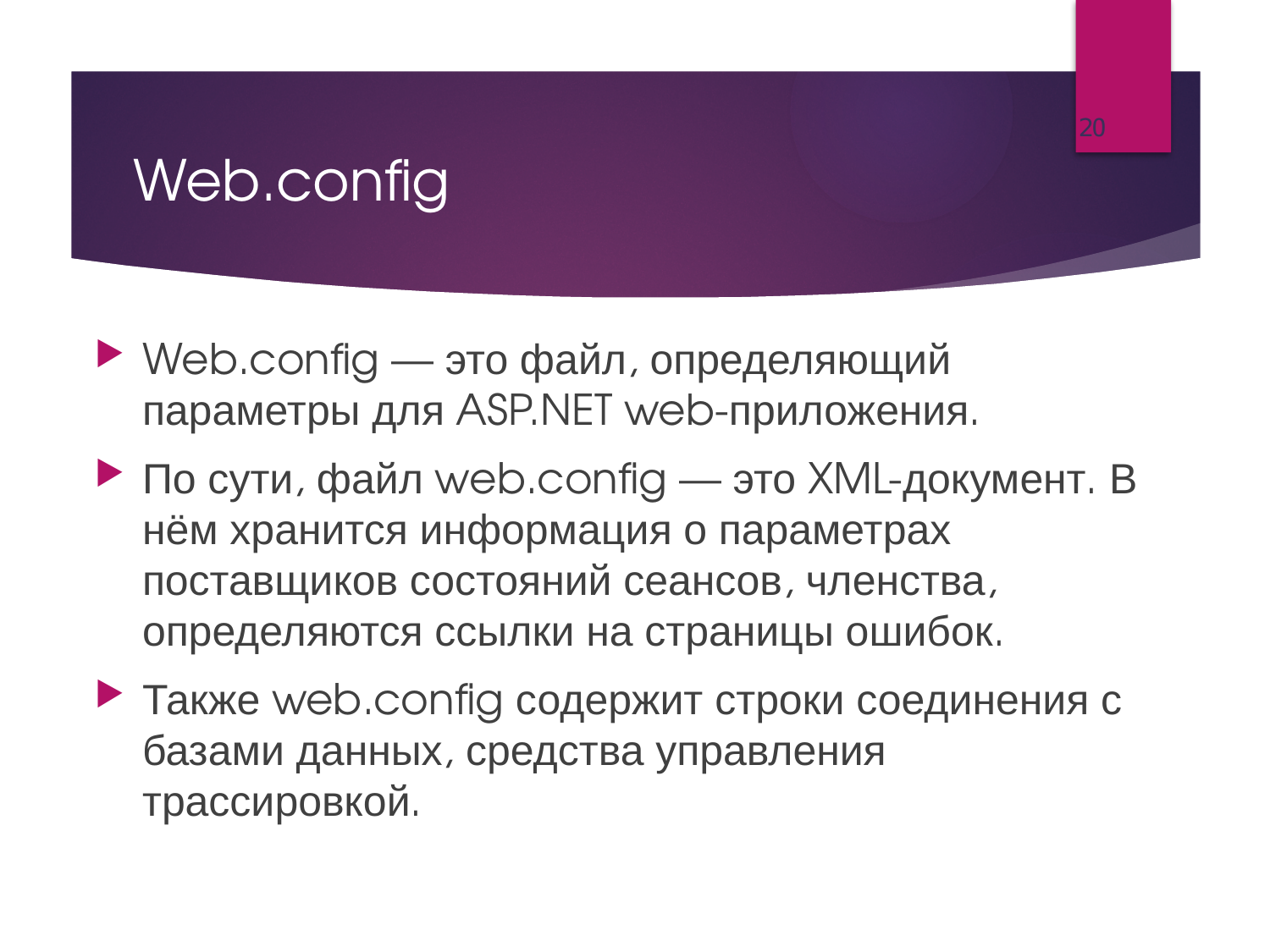

20
# Web.config
Web.config — это файл, определяющий параметры для ASP.NET web-приложения.
По сути, файл web.config — это XML-документ. В нём хранится информация о параметрах поставщиков состояний сеансов, членства, определяются ссылки на страницы ошибок.
Также web.config содержит строки соединения с базами данных, средства управления трассировкой.